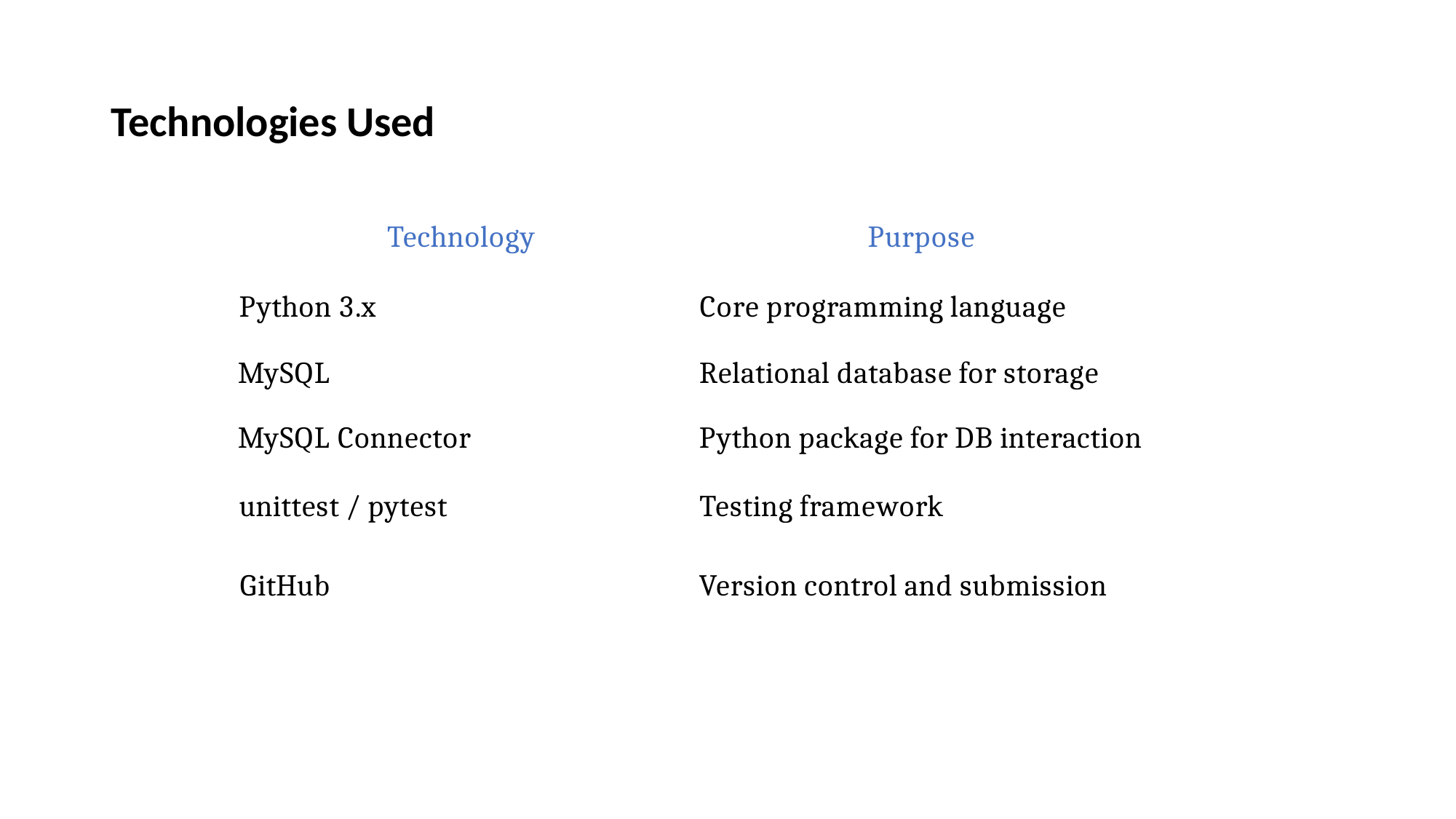

Technologies Used

# Technologies Used
| Technology | Purpose |
| --- | --- |
| Python 3.x | Core programming language |
| MySQL | Relational database for storage |
| MySQL Connector | Python package for DB interaction |
| unittest / pytest | Testing framework |
| GitHub | Version control and submission |